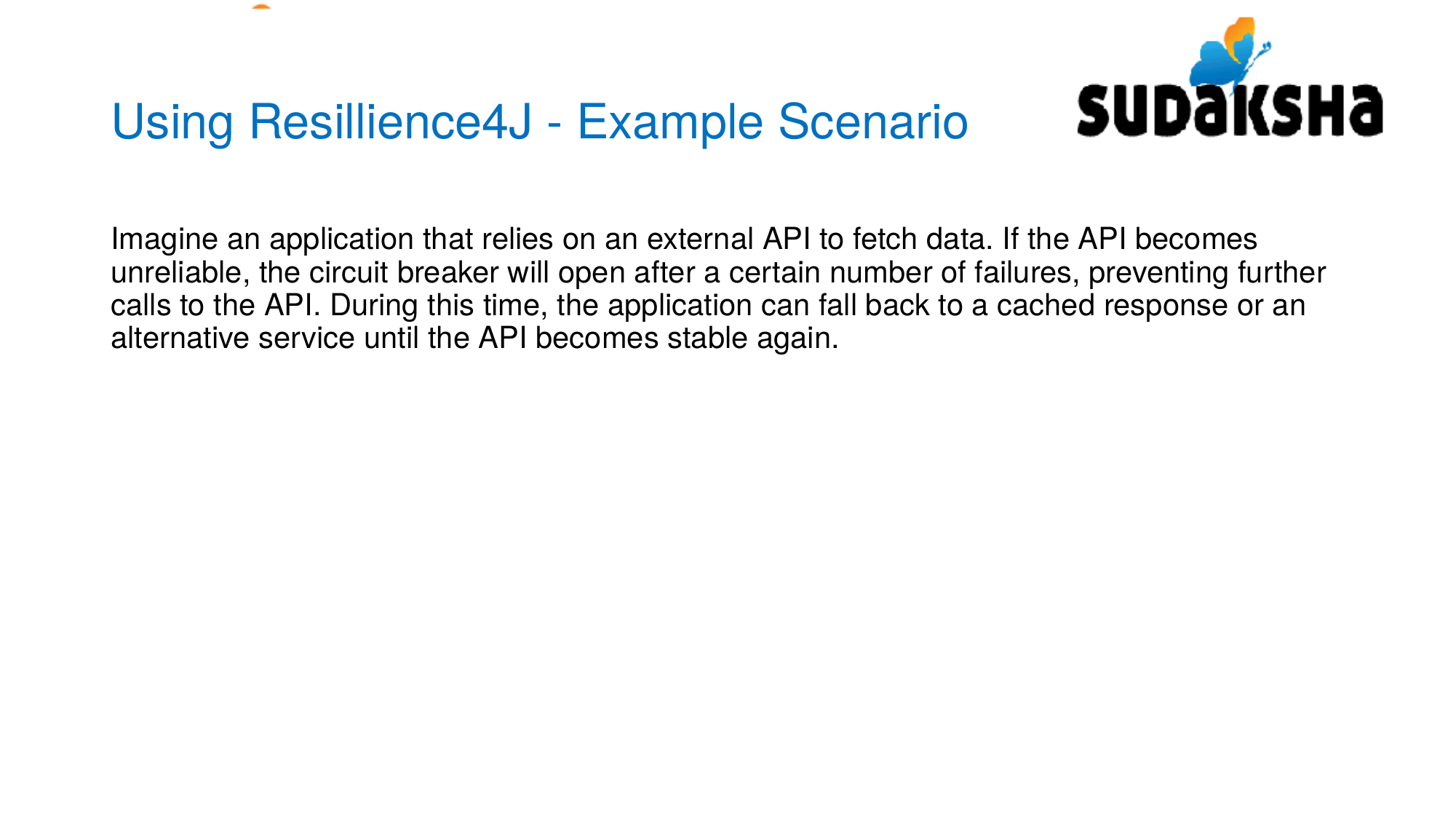

# Using Resillience4J - Example Scenario
Imagine an application that relies on an external API to fetch data. If the API becomes unreliable, the circuit breaker will open after a certain number of failures, preventing further calls to the API. During this time, the application can fall back to a cached response or an alternative service until the API becomes stable again.